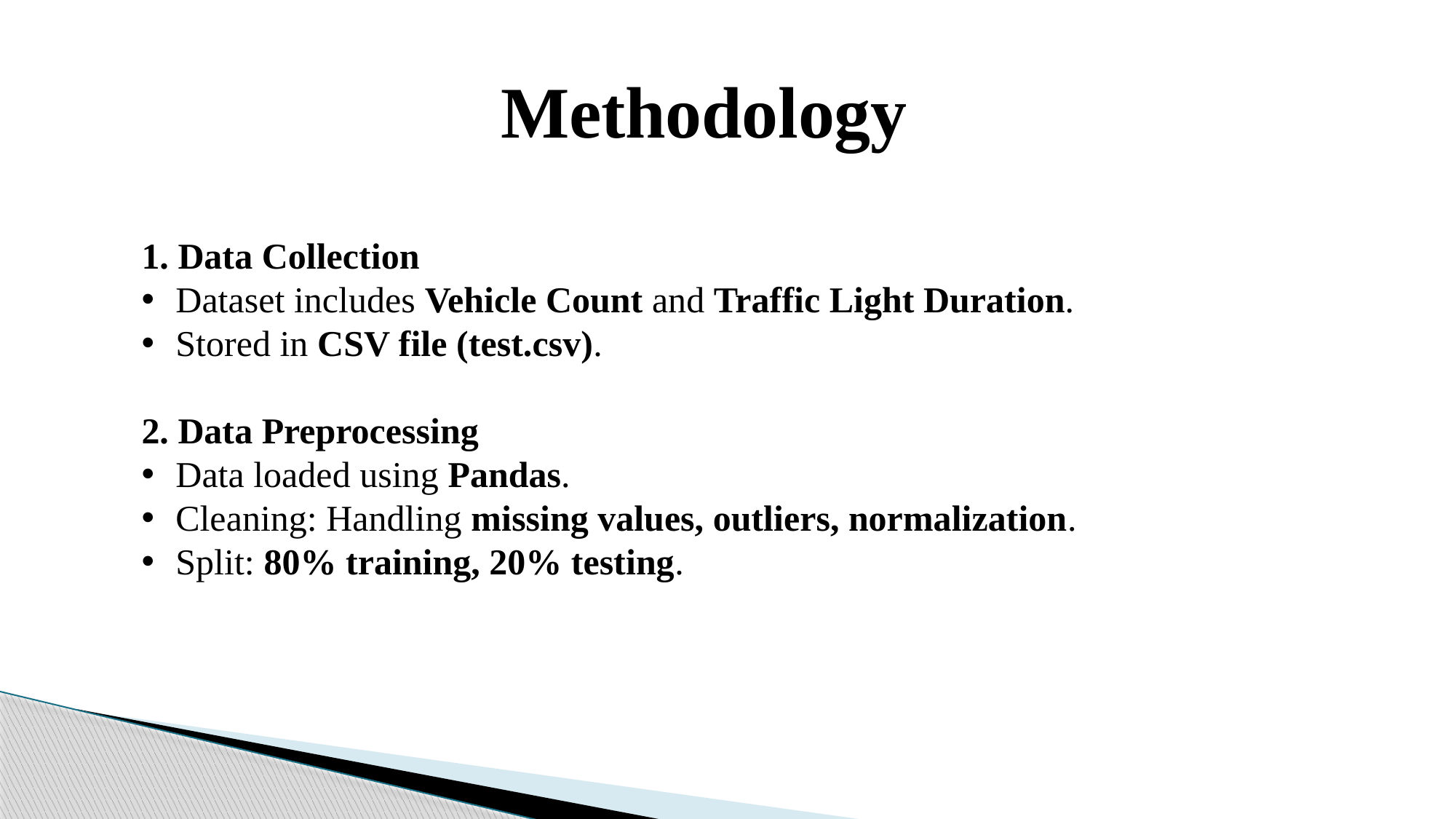

# Methodology
1. Data Collection
Dataset includes Vehicle Count and Traffic Light Duration.
Stored in CSV file (test.csv).

2. Data Preprocessing
Data loaded using Pandas.
Cleaning: Handling missing values, outliers, normalization.
Split: 80% training, 20% testing.